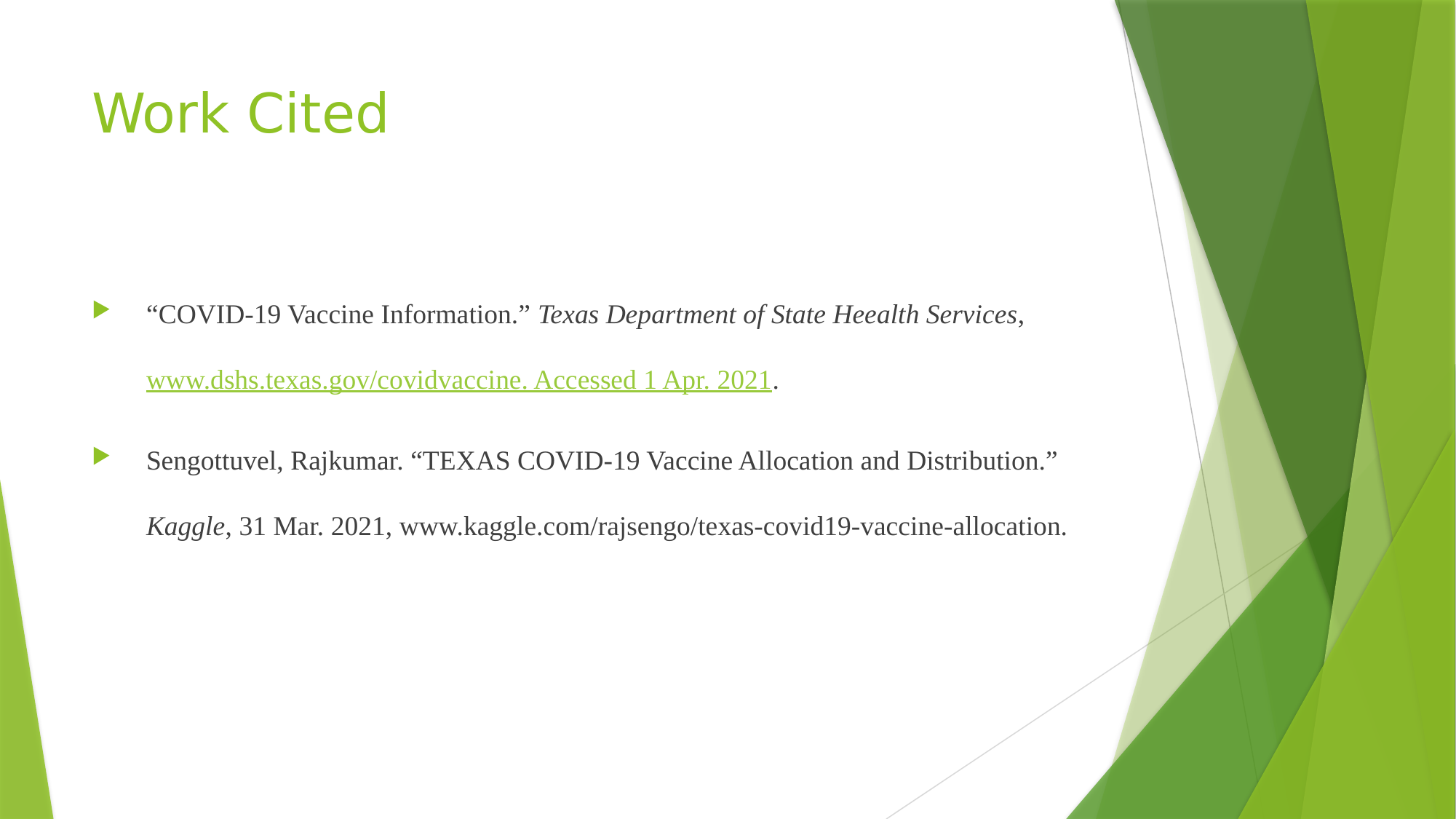

# Work Cited
“COVID-19 Vaccine Information.” Texas Department of State Heealth Services, www.dshs.texas.gov/covidvaccine. Accessed 1 Apr. 2021.
Sengottuvel, Rajkumar. “TEXAS COVID-19 Vaccine Allocation and Distribution.” Kaggle, 31 Mar. 2021, www.kaggle.com/rajsengo/texas-covid19-vaccine-allocation.